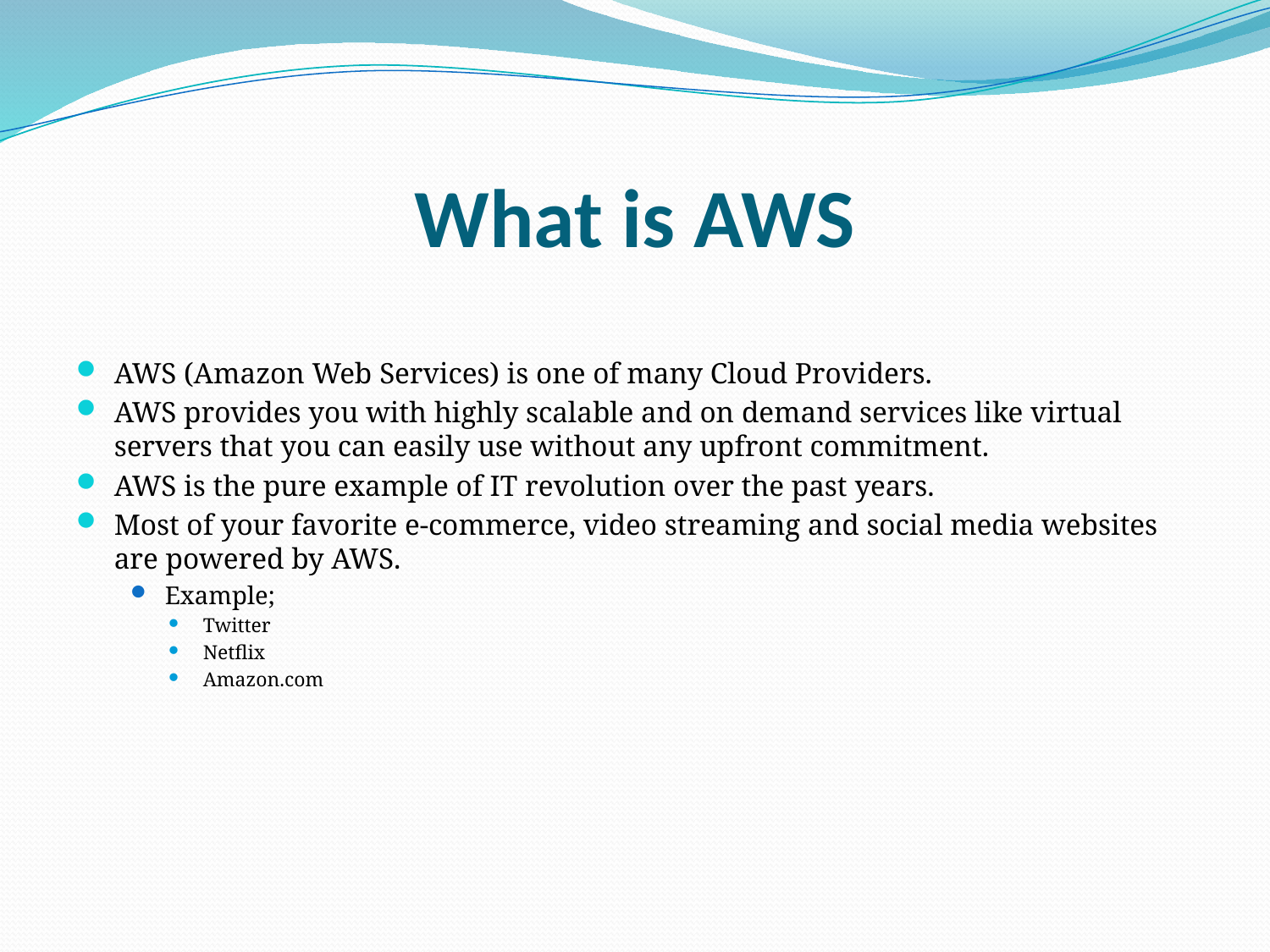

# What is AWS
AWS (Amazon Web Services) is one of many Cloud Providers.
AWS provides you with highly scalable and on demand services like virtual servers that you can easily use without any upfront commitment.
AWS is the pure example of IT revolution over the past years.
Most of your favorite e-commerce, video streaming and social media websites are powered by AWS.
Example;
Twitter
Netflix
Amazon.com